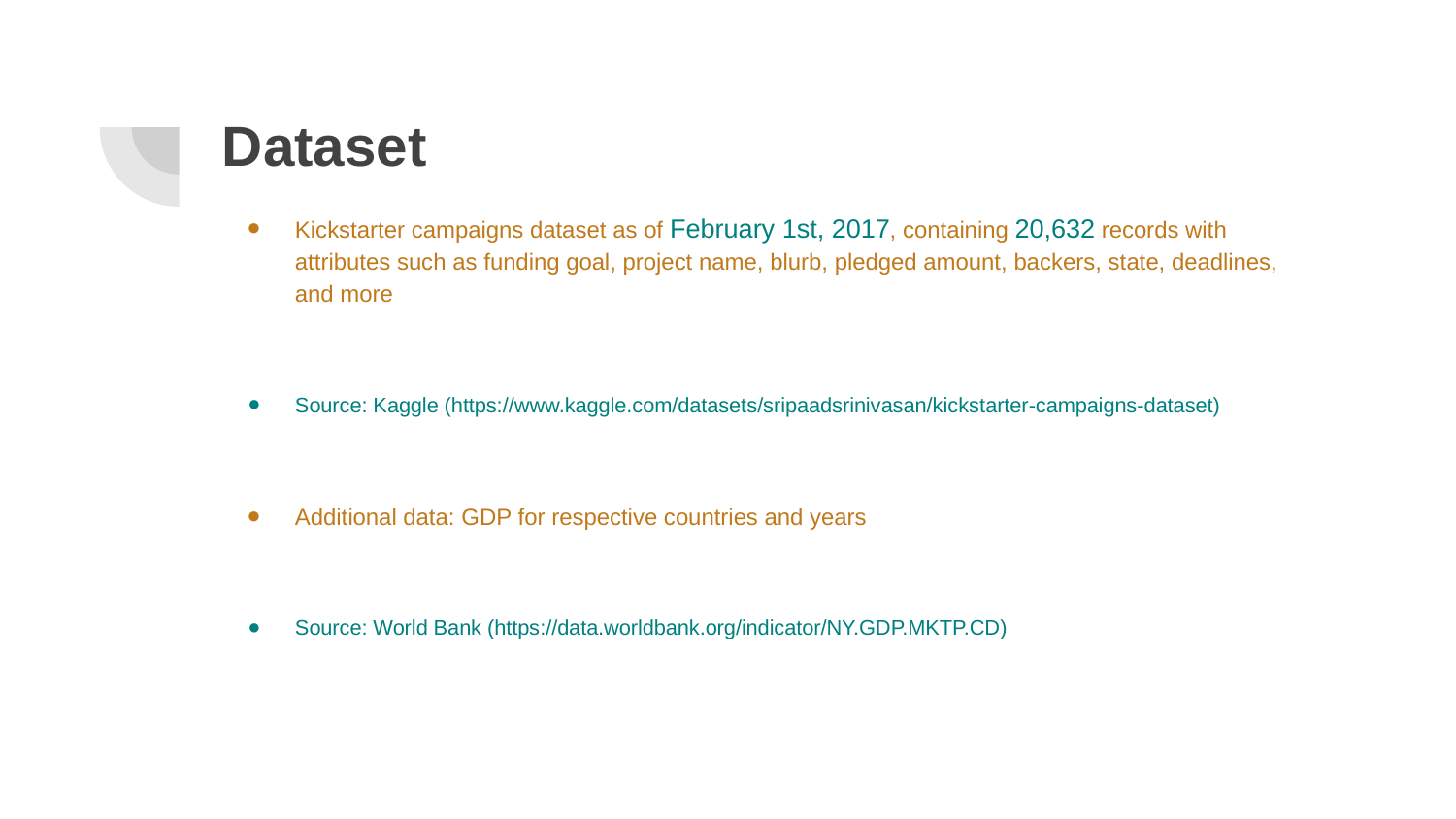

# Dataset
Kickstarter campaigns dataset as of February 1st, 2017, containing 20,632 records with attributes such as funding goal, project name, blurb, pledged amount, backers, state, deadlines, and more

Source: Kaggle (https://www.kaggle.com/datasets/sripaadsrinivasan/kickstarter-campaigns-dataset)

Additional data: GDP for respective countries and years

Source: World Bank (https://data.worldbank.org/indicator/NY.GDP.MKTP.CD)